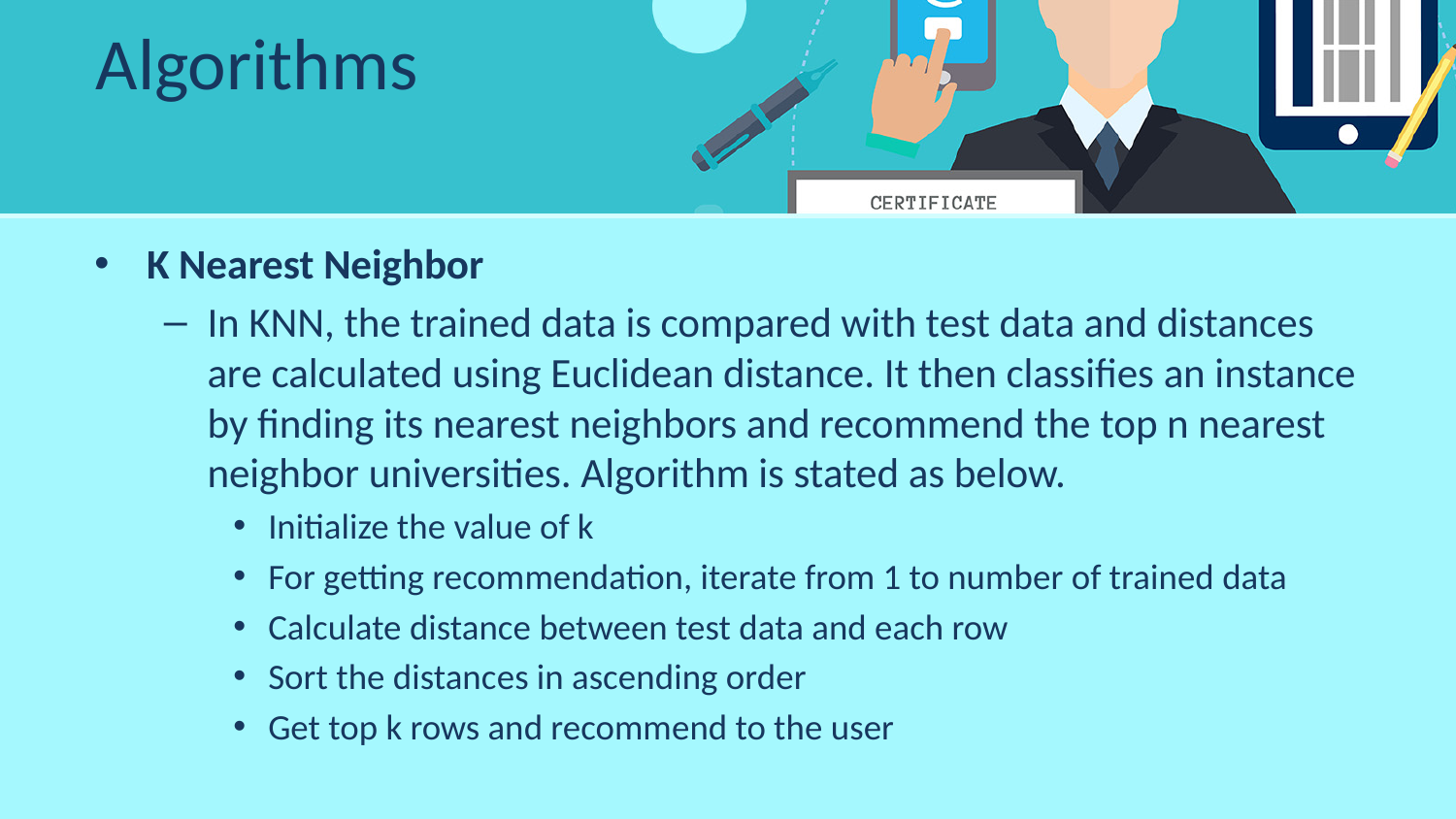

# Algorithms
K Nearest Neighbor
In KNN, the trained data is compared with test data and distances are calculated using Euclidean distance. It then classifies an instance by finding its nearest neighbors and recommend the top n nearest neighbor universities. Algorithm is stated as below.
Initialize the value of k
For getting recommendation, iterate from 1 to number of trained data
Calculate distance between test data and each row
Sort the distances in ascending order
Get top k rows and recommend to the user